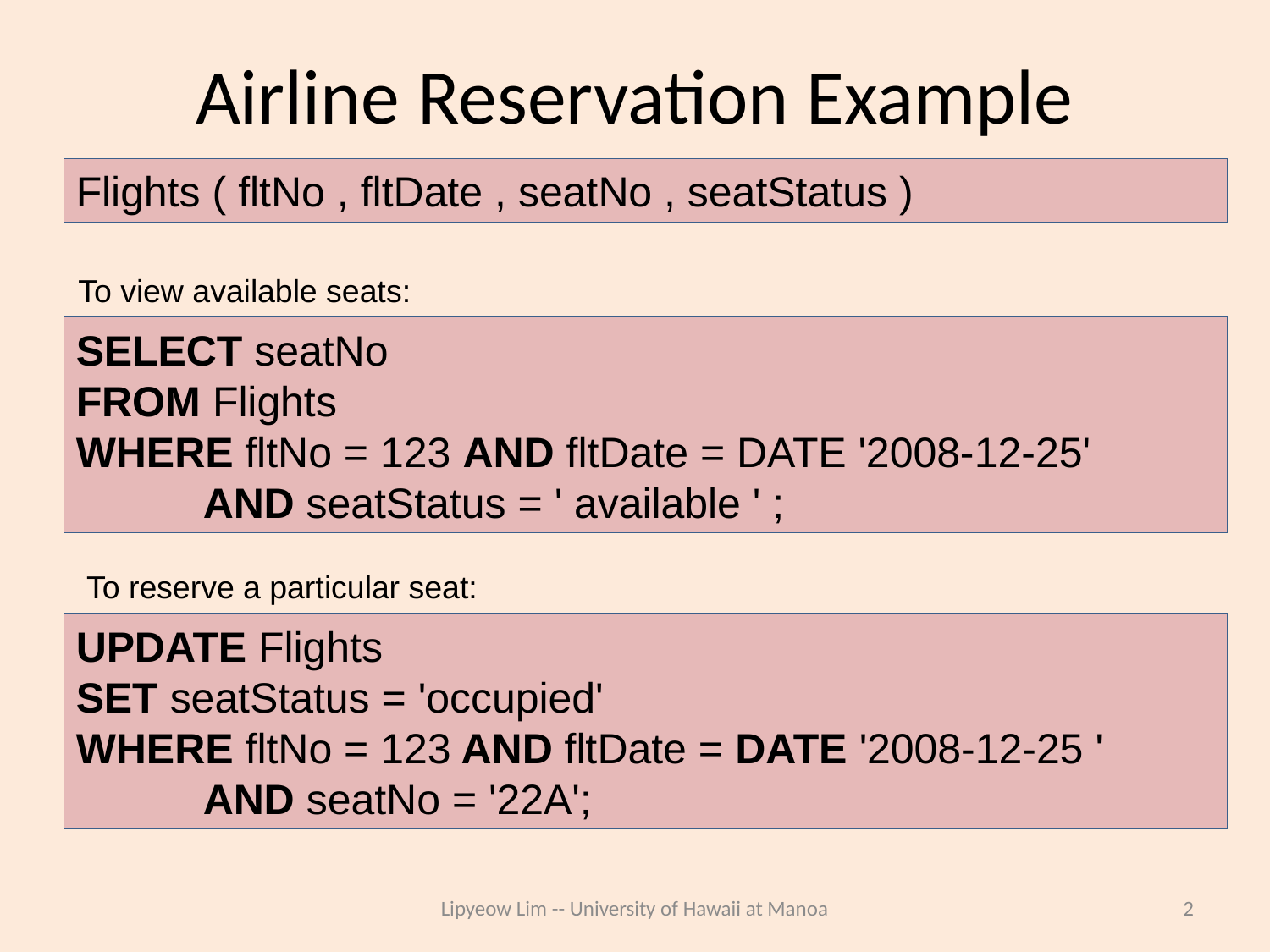

# Airline Reservation Example
Flights ( fltNo , fltDate , seatNo , seatStatus )
To view available seats:
SELECT seatNo
FROM Flights
WHERE fltNo = 123 AND fltDate = DATE '2008-12-25'
	AND seatStatus = ' available ' ;
To reserve a particular seat:
UPDATE Flights
SET seatStatus = 'occupied'
WHERE fltNo = 123 AND fltDate = DATE '2008-12-25 '
	AND seatNo = '22A';
Lipyeow Lim -- University of Hawaii at Manoa
2